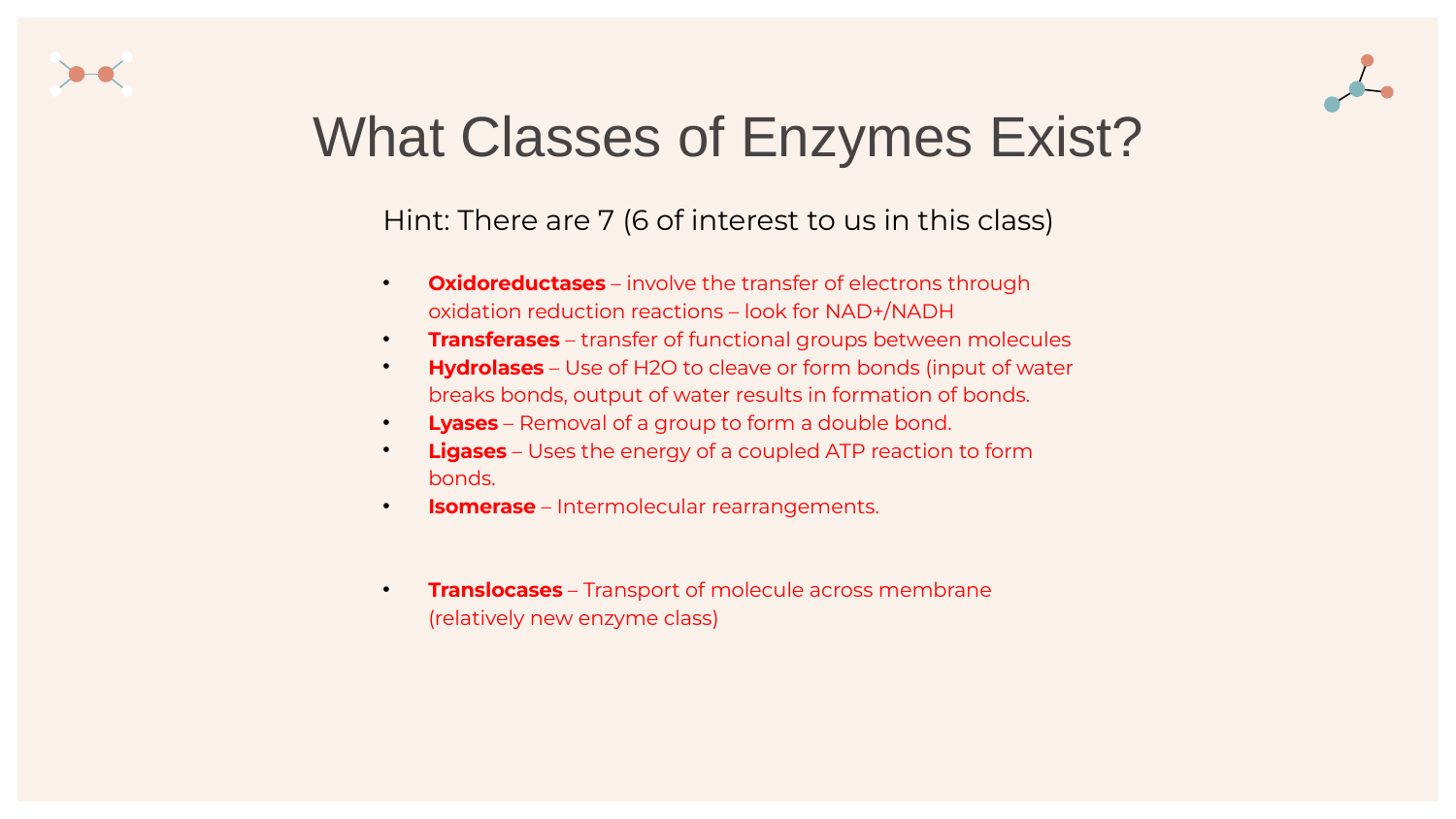

# What Classes of Enzymes Exist?
Hint: There are 7 (6 of interest to us in this class)

Oxidoreductases – involve the transfer of electrons through oxidation reduction reactions – look for NAD+/NADH
Transferases – transfer of functional groups between molecules
Hydrolases – Use of H2O to cleave or form bonds (input of water breaks bonds, output of water results in formation of bonds.
Lyases – Removal of a group to form a double bond.
Ligases – Uses the energy of a coupled ATP reaction to form bonds.
Isomerase – Intermolecular rearrangements.

Translocases – Transport of molecule across membrane (relatively new enzyme class)